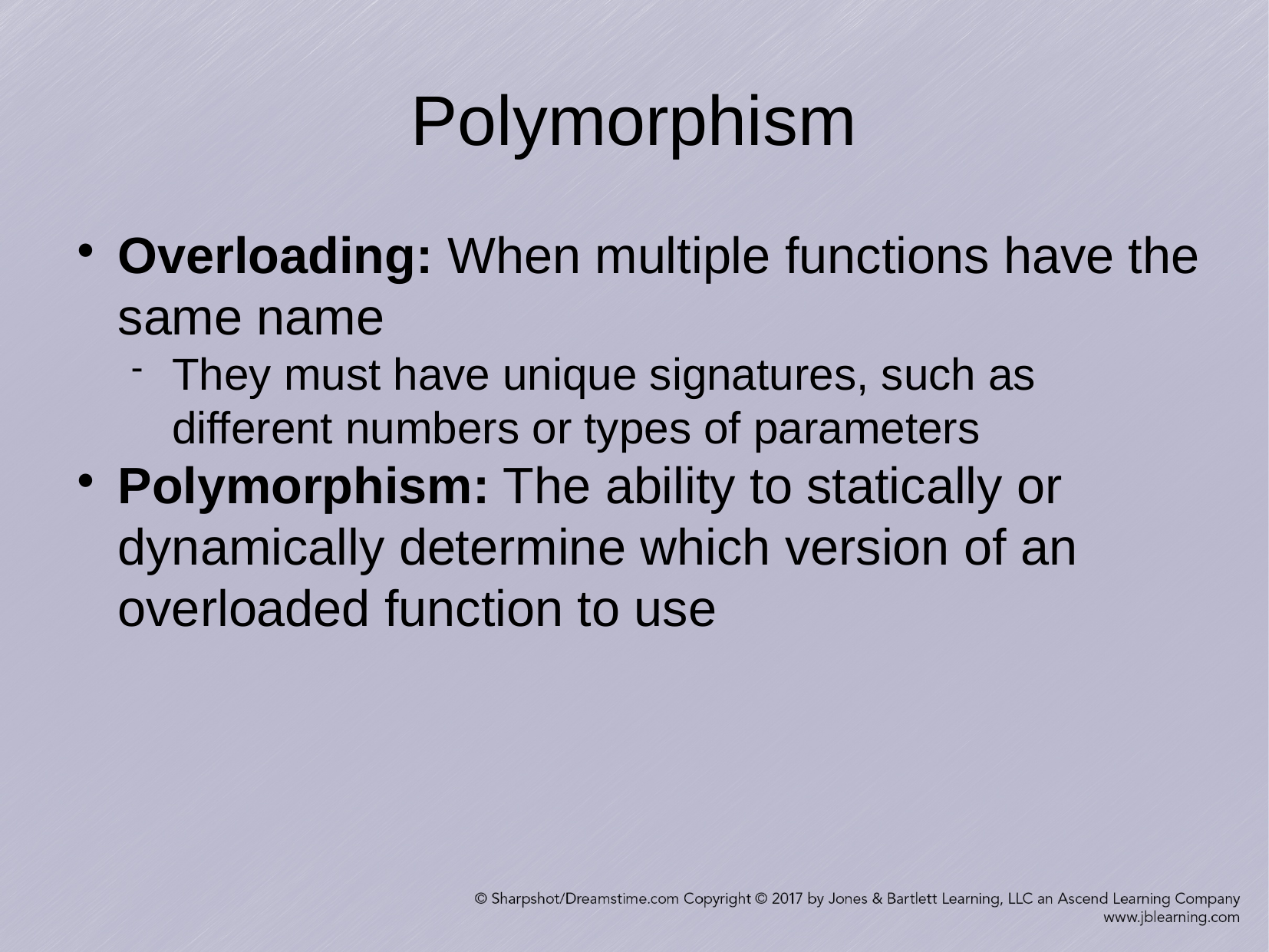

Polymorphism
Overloading: When multiple functions have the same name
They must have unique signatures, such as different numbers or types of parameters
Polymorphism: The ability to statically or dynamically determine which version of an overloaded function to use